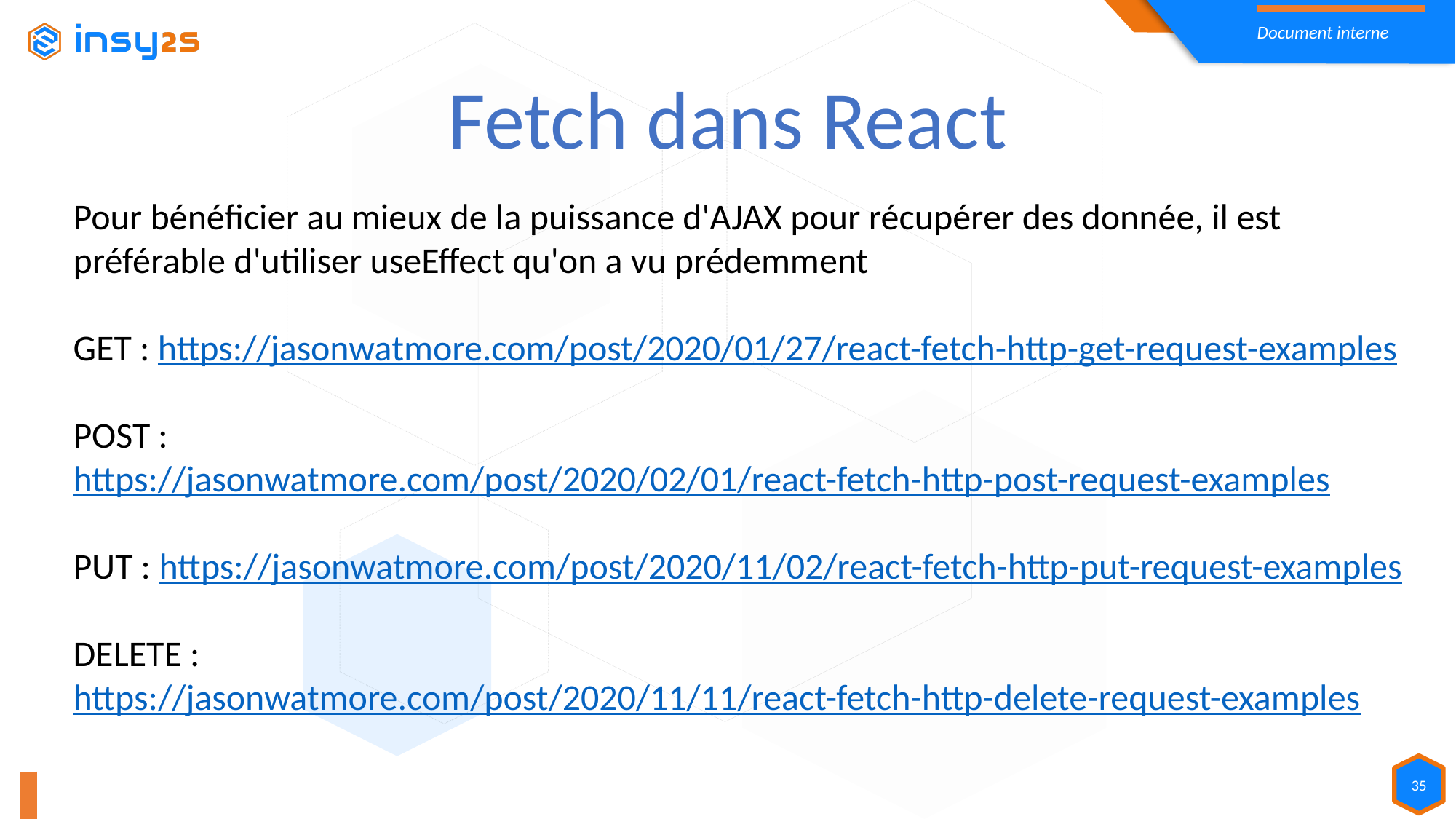

Fetch dans React
Pour bénéficier au mieux de la puissance d'AJAX pour récupérer des donnée, il est préférable d'utiliser useEffect qu'on a vu prédemment

GET : https://jasonwatmore.com/post/2020/01/27/react-fetch-http-get-request-examples

POST : https://jasonwatmore.com/post/2020/02/01/react-fetch-http-post-request-examples

PUT : https://jasonwatmore.com/post/2020/11/02/react-fetch-http-put-request-examples

DELETE : https://jasonwatmore.com/post/2020/11/11/react-fetch-http-delete-request-examples

35